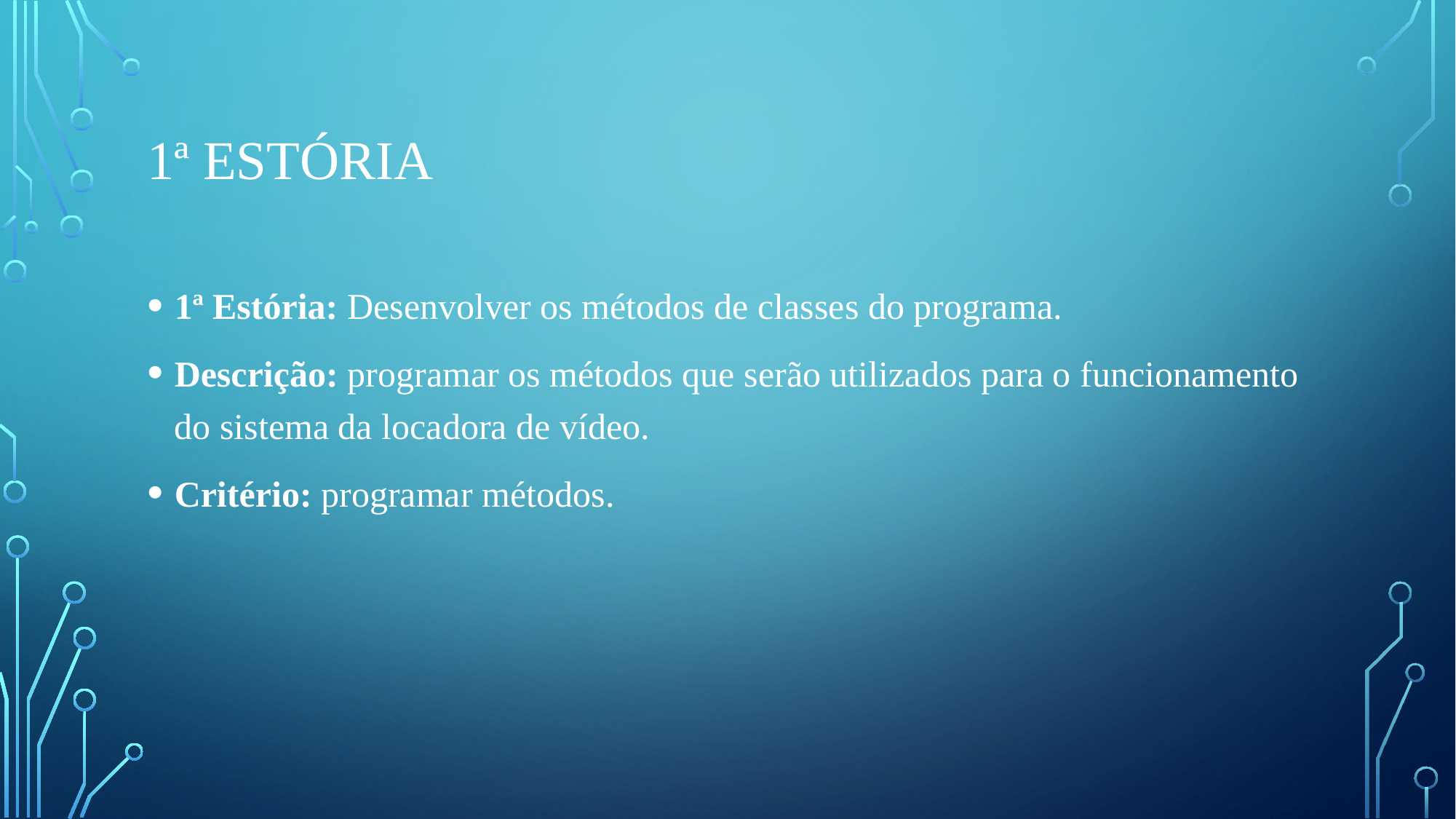

# 1ª estória
1ª Estória: Desenvolver os métodos de classes do programa.
Descrição: programar os métodos que serão utilizados para o funcionamento do sistema da locadora de vídeo.
Critério: programar métodos.